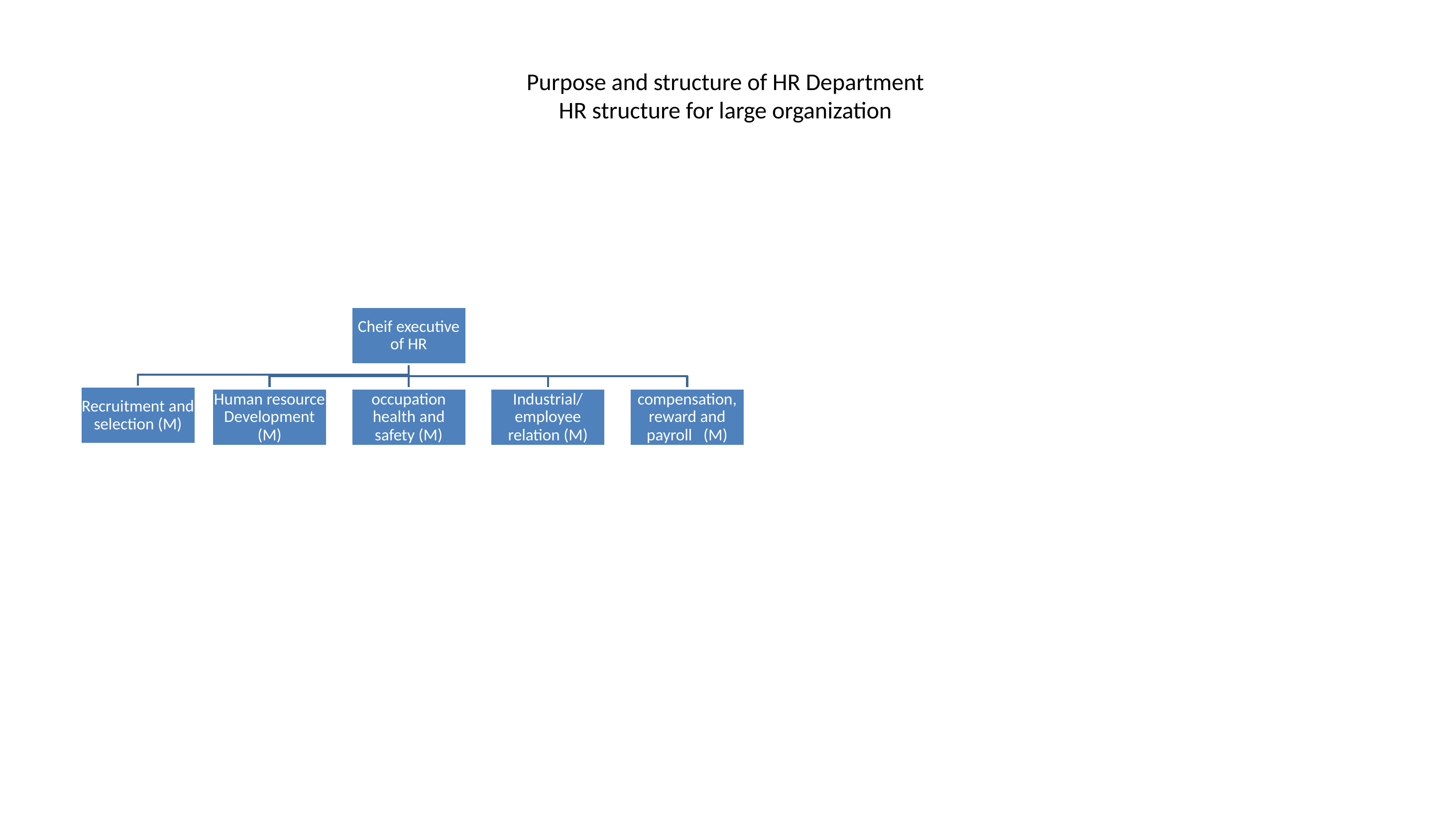

# Purpose and structure of HR Department HR structure for large organization
Cheif executive of HR
Recruitment and selection (M)
Human resource Development (M)
occupation health and safety (M)
Industrial/ employee relation (M)
compensation, reward and payroll   (M)